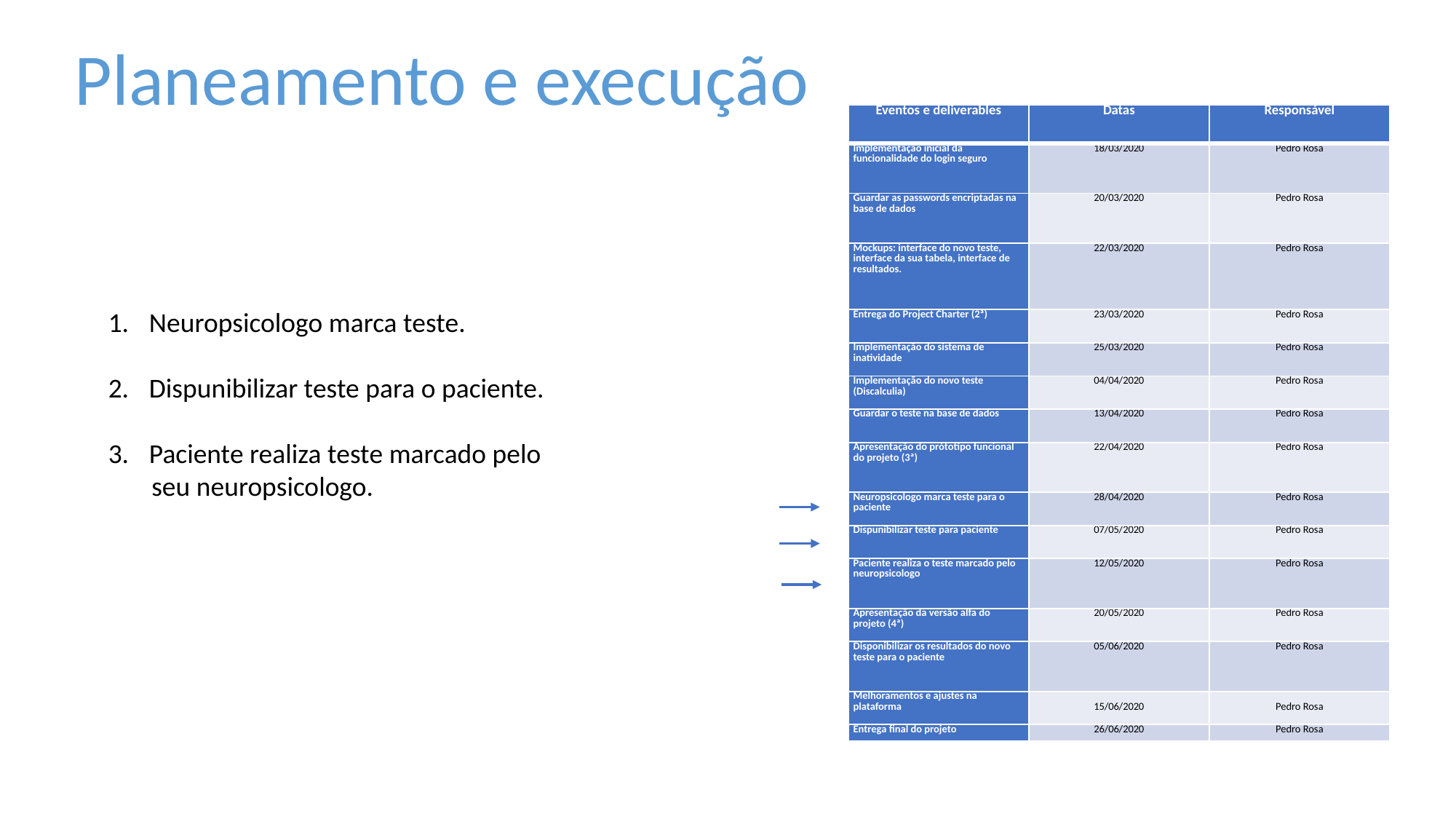

# Planeamento e execução
| Eventos e deliverables | Datas | Responsável |
| --- | --- | --- |
| Implementação inicial da funcionalidade do login seguro | 18/03/2020 | Pedro Rosa |
| Guardar as passwords encriptadas na base de dados | 20/03/2020 | Pedro Rosa |
| Mockups: interface do novo teste, interface da sua tabela, interface de resultados. | 22/03/2020 | Pedro Rosa |
| Entrega do Project Charter (2ª) | 23/03/2020 | Pedro Rosa |
| Implementação do sistema de inatividade | 25/03/2020 | Pedro Rosa |
| Implementação do novo teste (Discalculia) | 04/04/2020 | Pedro Rosa |
| Guardar o teste na base de dados | 13/04/2020 | Pedro Rosa |
| Apresentação do prótotipo funcional do projeto (3ª) | 22/04/2020 | Pedro Rosa |
| Neuropsicologo marca teste para o paciente | 28/04/2020 | Pedro Rosa |
| Dispunibilizar teste para paciente | 07/05/2020 | Pedro Rosa |
| Paciente realiza o teste marcado pelo neuropsicologo | 12/05/2020 | Pedro Rosa |
| Apresentação da versão alfa do projeto (4ª) | 20/05/2020 | Pedro Rosa |
| Disponibilizar os resultados do novo teste para o paciente | 05/06/2020 | Pedro Rosa |
| Melhoramentos e ajustes na plataforma | 15/06/2020 | Pedro Rosa |
| Entrega final do projeto | 26/06/2020 | Pedro Rosa |
Neuropsicologo marca teste.
Dispunibilizar teste para o paciente.
Paciente realiza teste marcado pelo
       seu neuropsicologo.